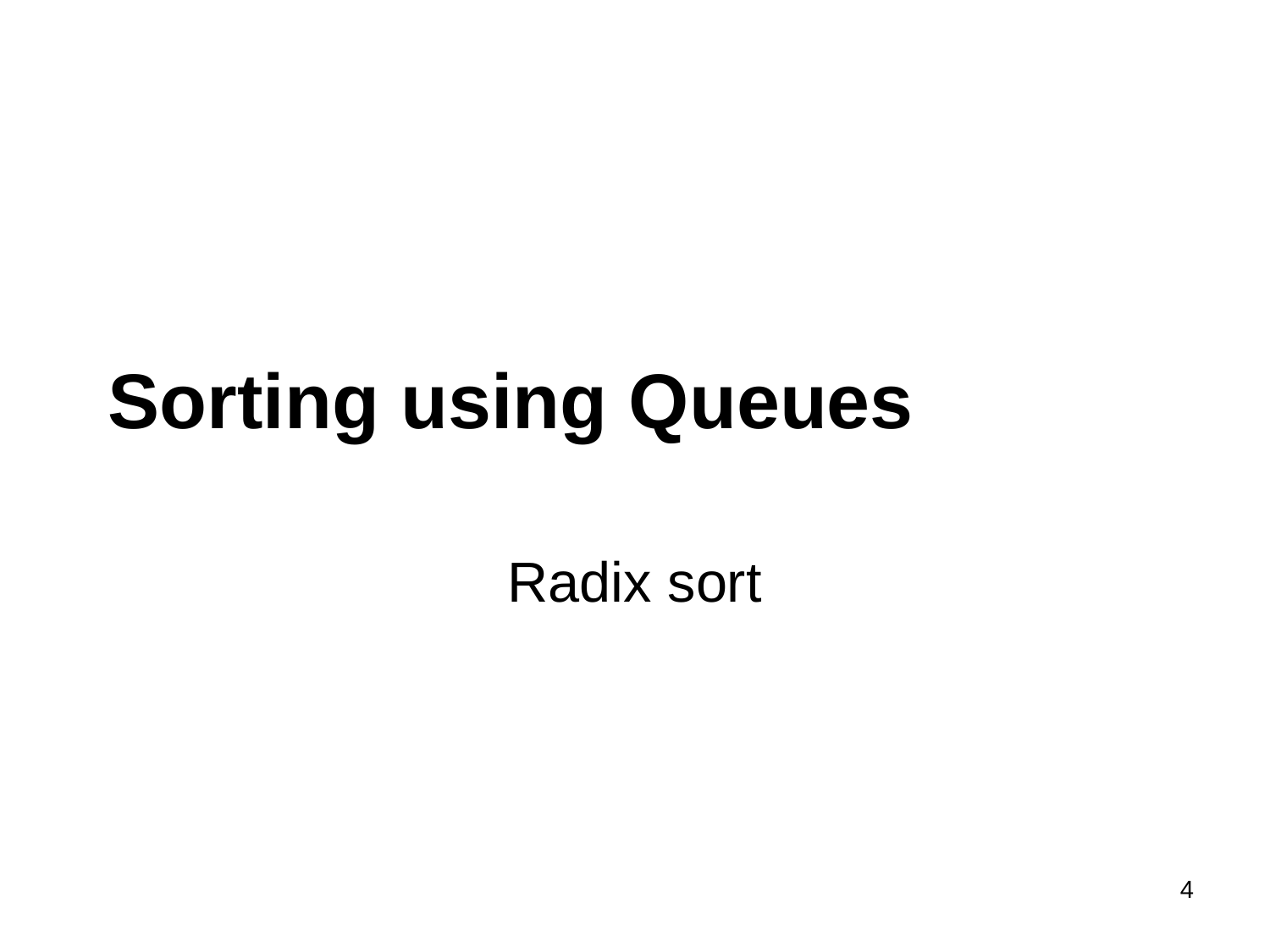

# Sorting using Queues
Radix sort
4